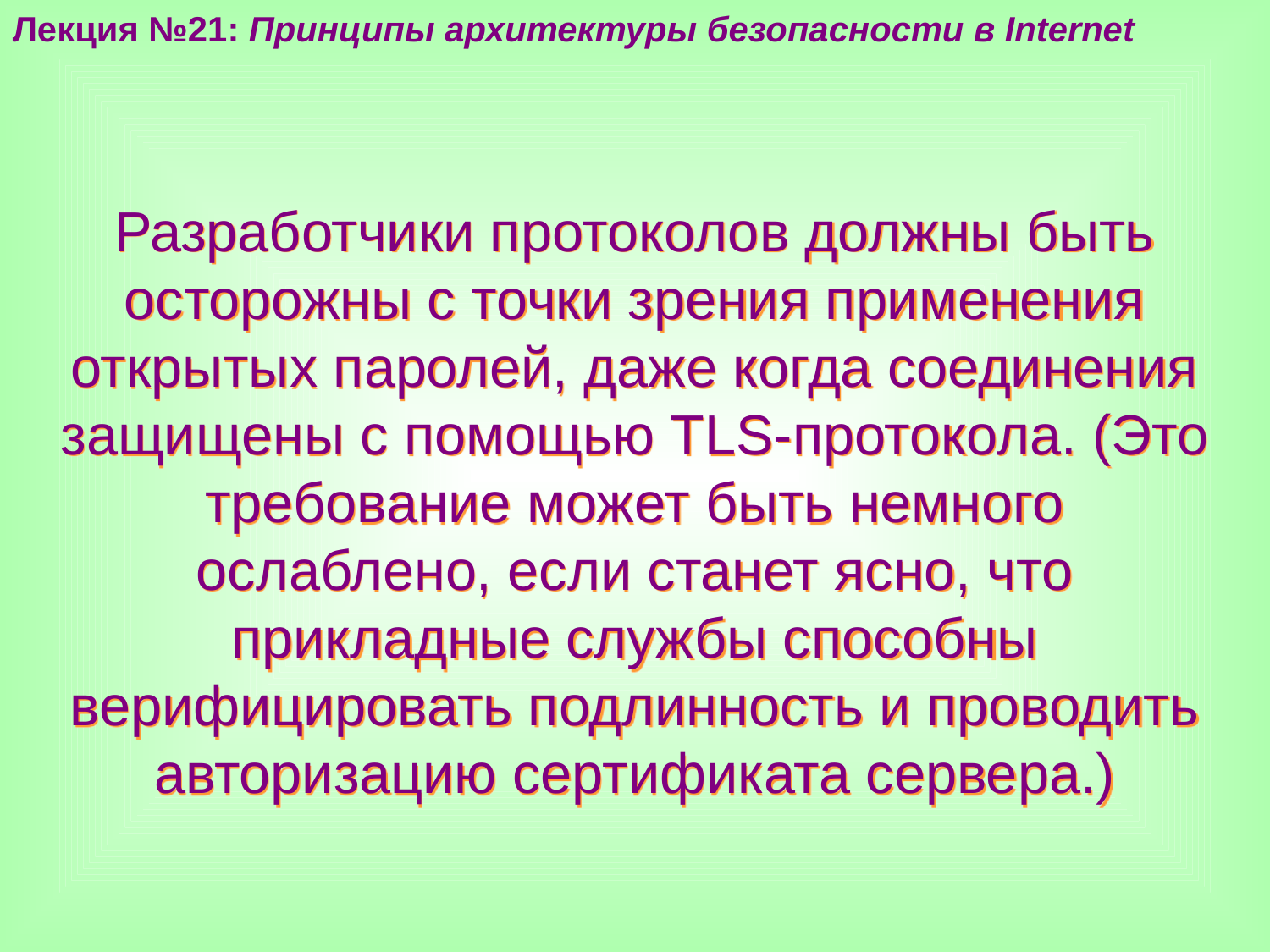

Лекция №21: Принципы архитектуры безопасности в Internet
Разработчики протоколов должны быть осторожны с точки зрения применения открытых паролей, даже когда соединения защищены с помощью TLS-протокола. (Это требование может быть немного ослаблено, если станет ясно, что прикладные службы способны верифицировать подлинность и проводить авторизацию сертификата сервера.)